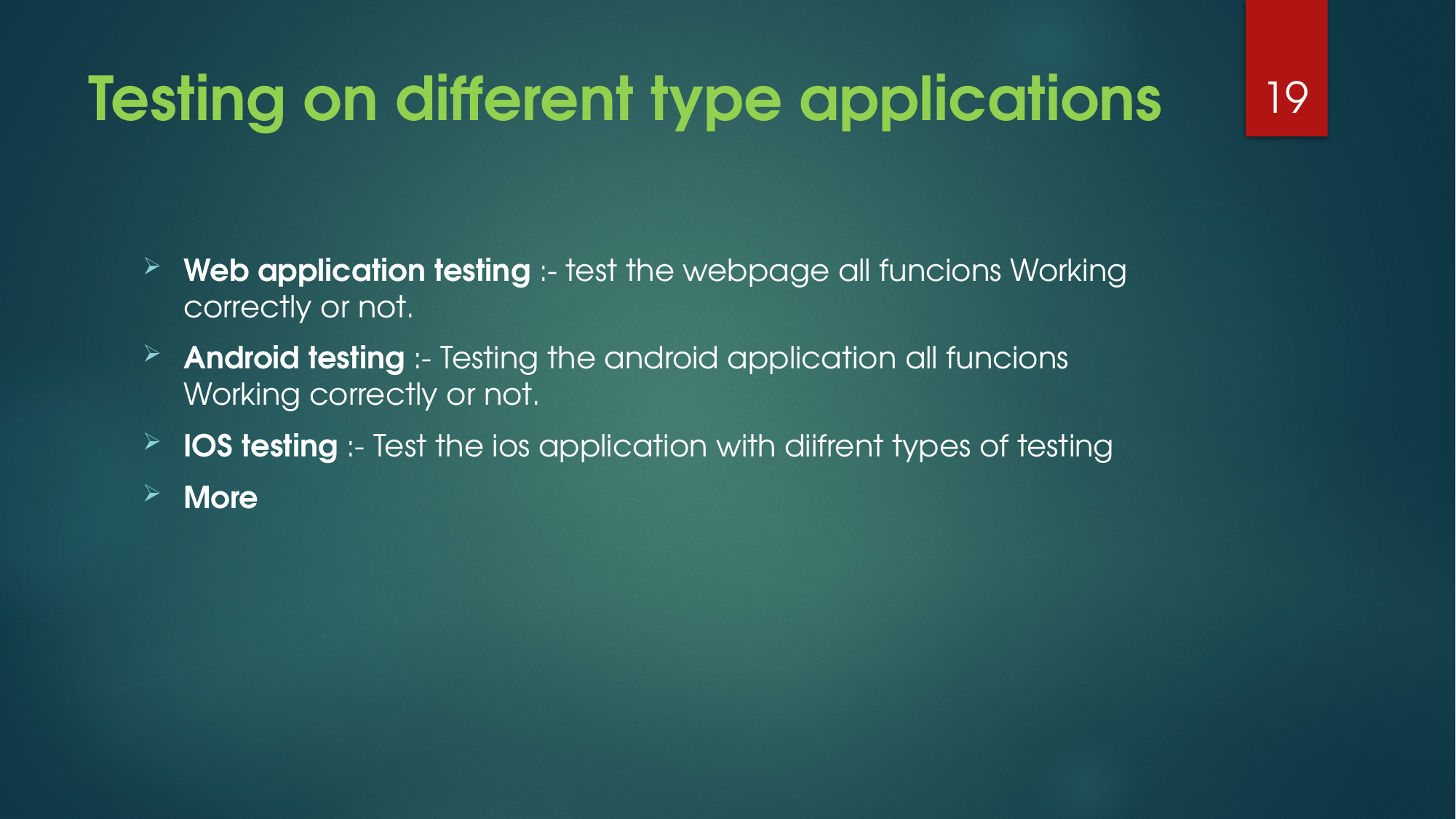

19
# Testing on different type applications
Web application testing :- test the webpage all funcions Working correctly or not.
Android testing :- Testing the android application all funcions Working correctly or not.
IOS testing :- Test the ios application with diifrent types of testing
More